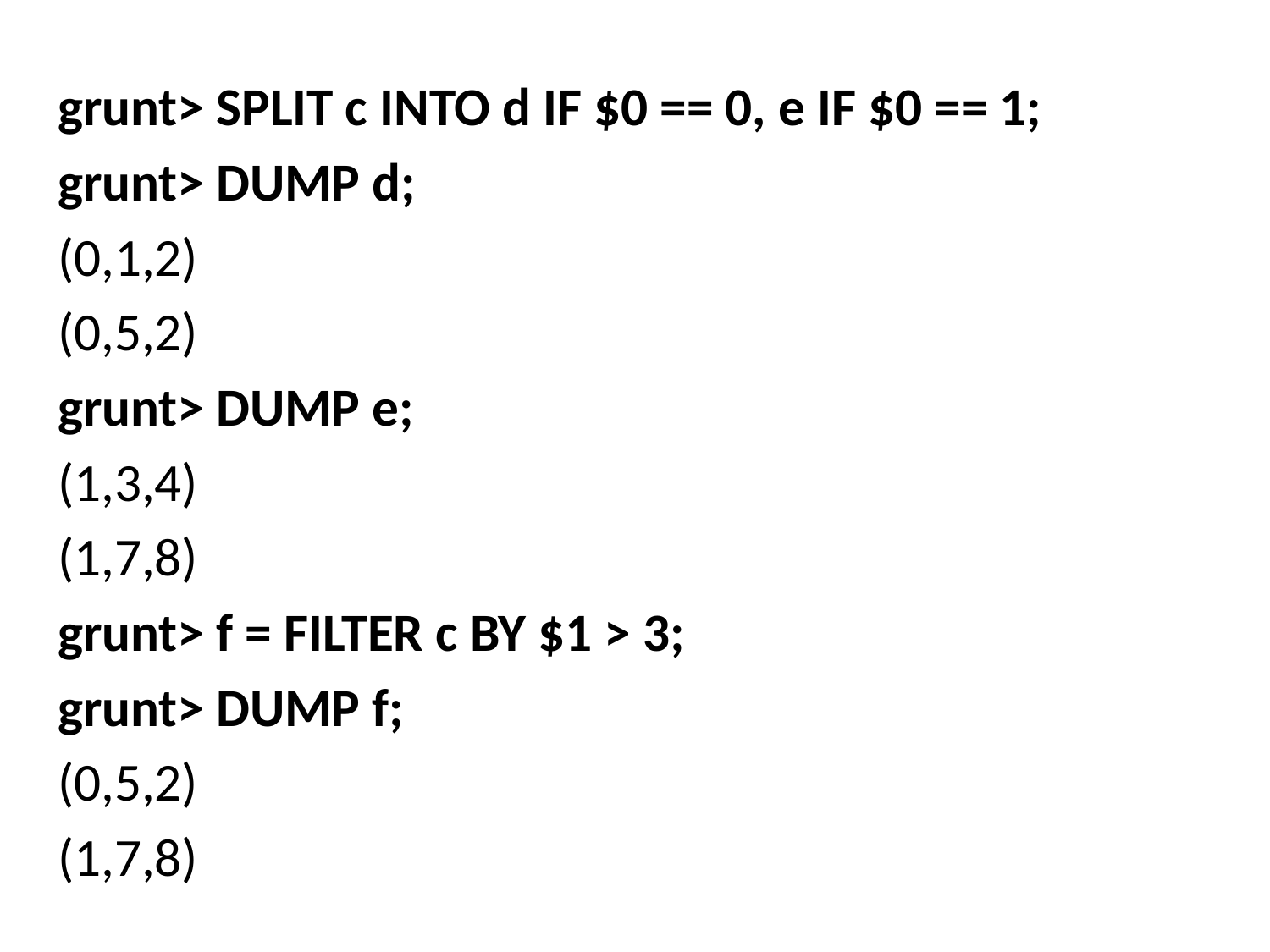

grunt> SPLIT c INTO d IF $0 == 0, e IF $0 == 1;
grunt> DUMP d;
(0,1,2)
(0,5,2)
grunt> DUMP e;
(1,3,4)
(1,7,8)
grunt> f = FILTER c BY $1 > 3;
grunt> DUMP f;
(0,5,2)
(1,7,8)